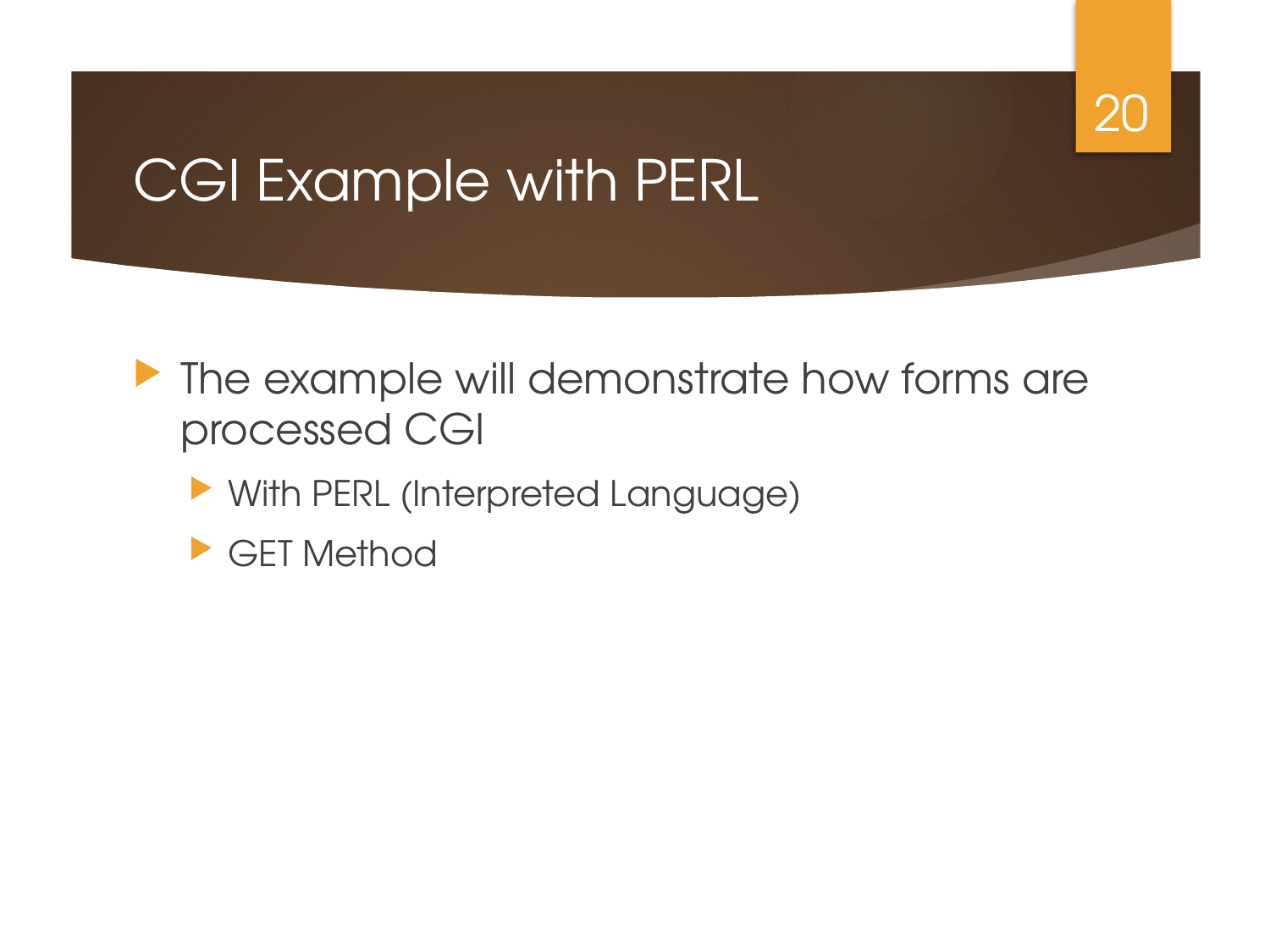

20
# CGI Example with PERL
The example will demonstrate how forms are processed CGI
With PERL (Interpreted Language)
GET Method